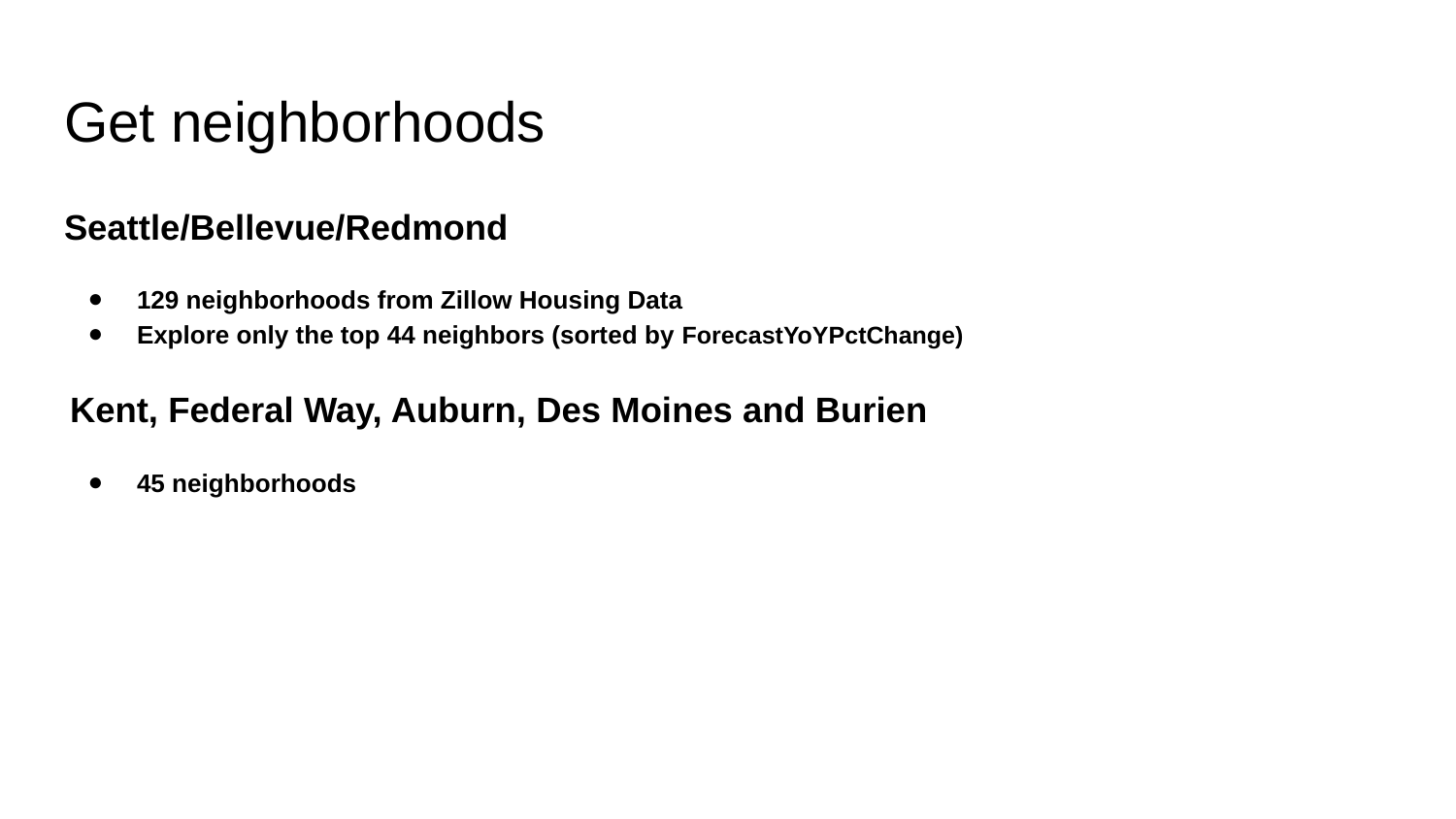

# Get neighborhoods
Seattle/Bellevue/Redmond
129 neighborhoods from Zillow Housing Data
Explore only the top 44 neighbors (sorted by ForecastYoYPctChange)
 Kent, Federal Way, Auburn, Des Moines and Burien
45 neighborhoods